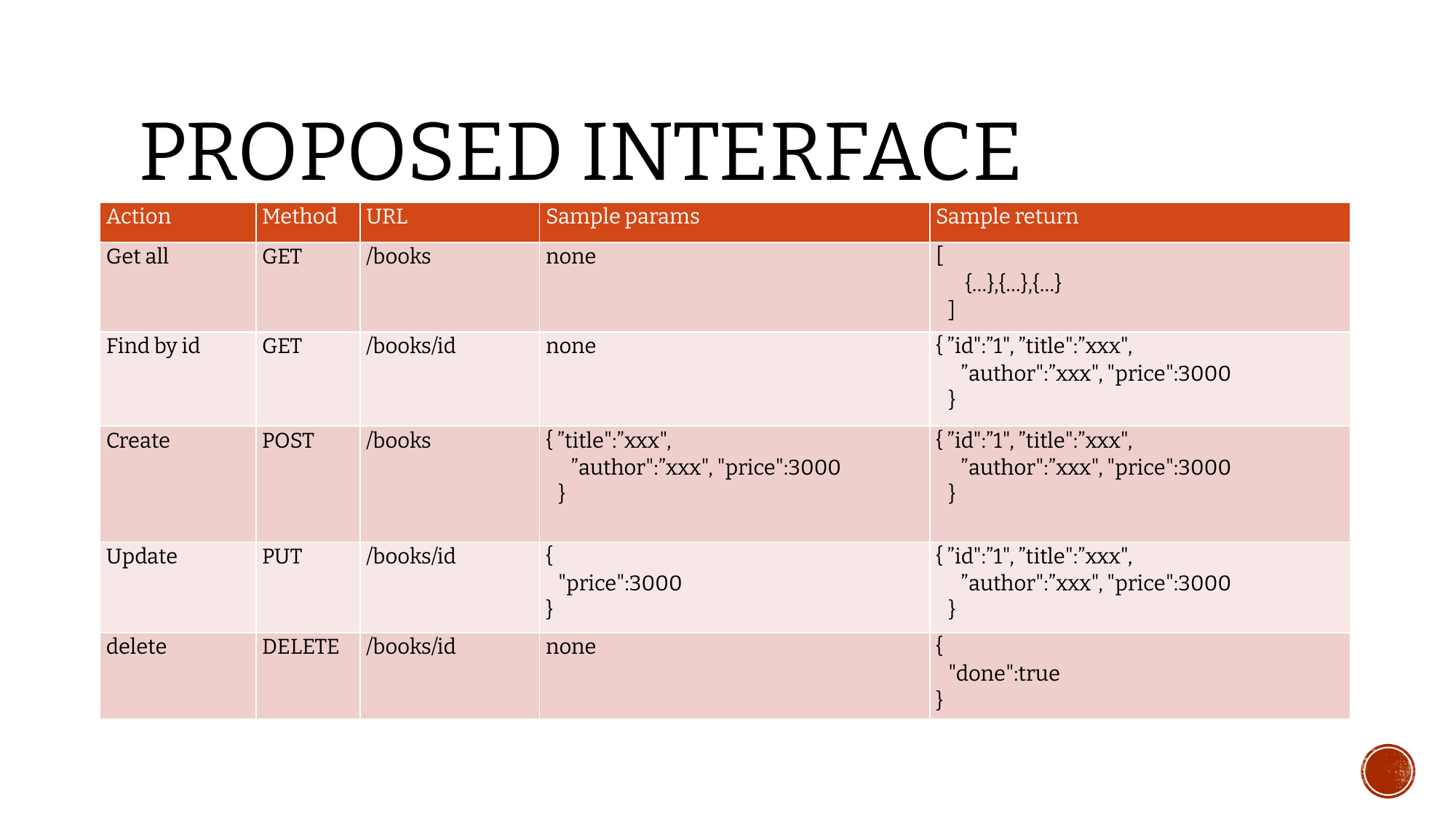

# Proposed interface
| Action | Method | URL | Sample params | Sample return |
| --- | --- | --- | --- | --- |
| Get all | GET | /books | none | [ {…},{…},{…} ] |
| Find by id | GET | /books/id | none | { ”id":”1", ”title":”xxx", ”author":”xxx", "price":3000 } |
| Create | POST | /books | { ”title":”xxx", ”author":”xxx", "price":3000 } | { ”id":”1", ”title":”xxx", ”author":”xxx", "price":3000 } |
| Update | PUT | /books/id | { "price":3000 } | { ”id":”1", ”title":”xxx", ”author":”xxx", "price":3000 } |
| delete | DELETE | /books/id | none | { "done":true } |